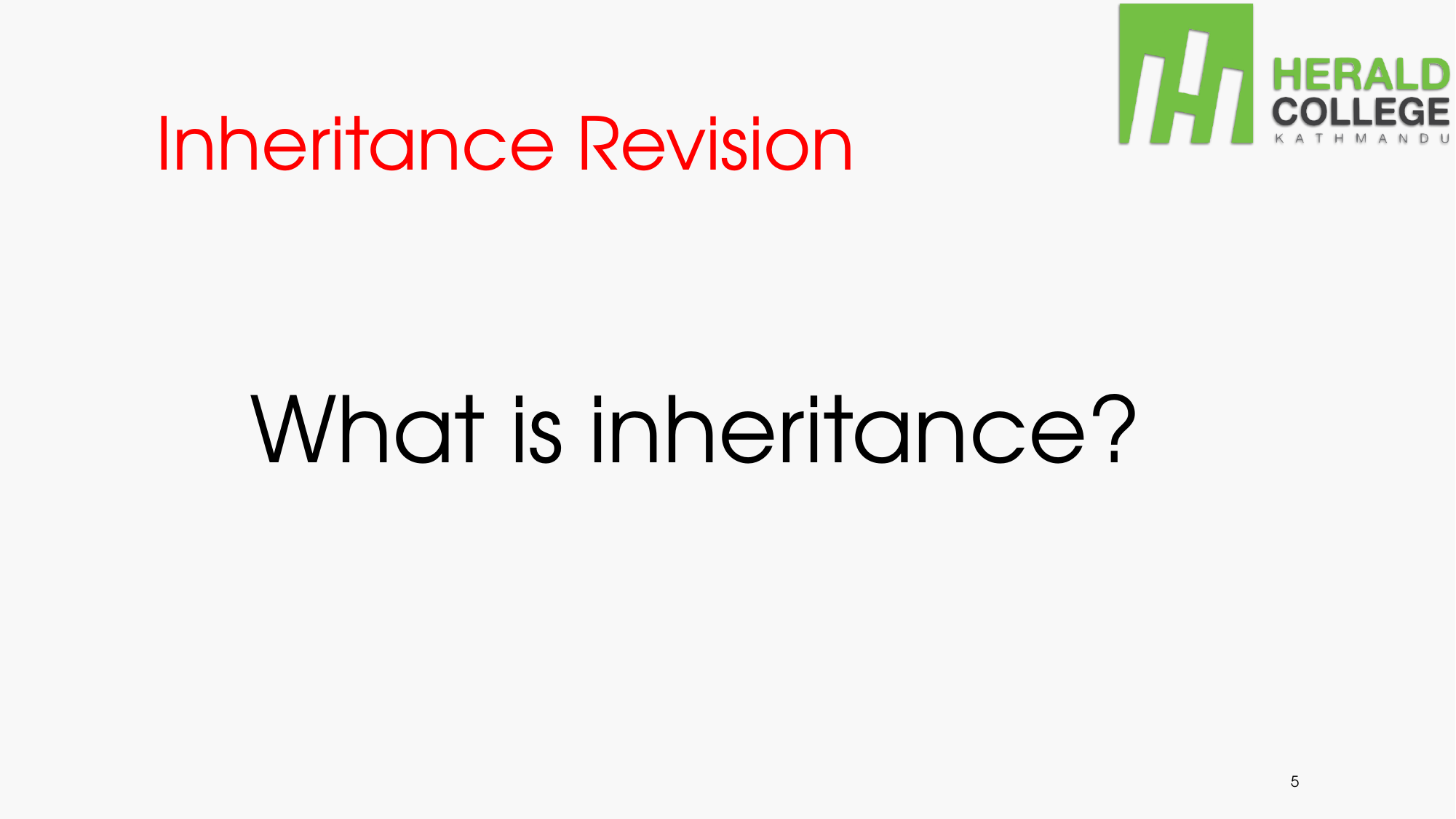

# Inheritance Revision
What is inheritance?
5